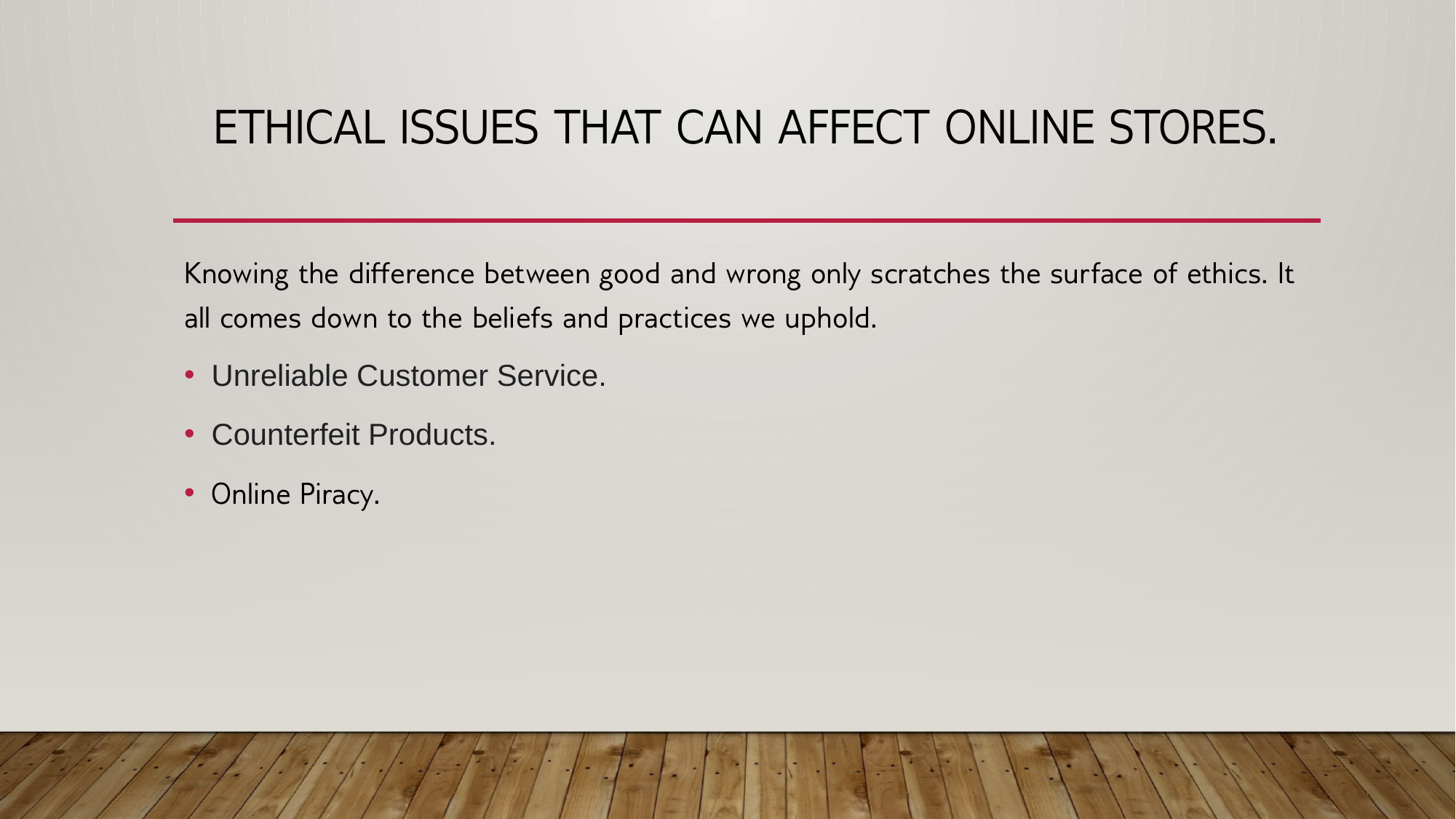

# ETHICAL ISSUES THAT CAN AFFECT ONLINE STORES.
Knowing the difference between good and wrong only scratches the surface of ethics. It all comes down to the beliefs and practices we uphold.
Unreliable Customer Service.
Counterfeit Products.
Online Piracy.